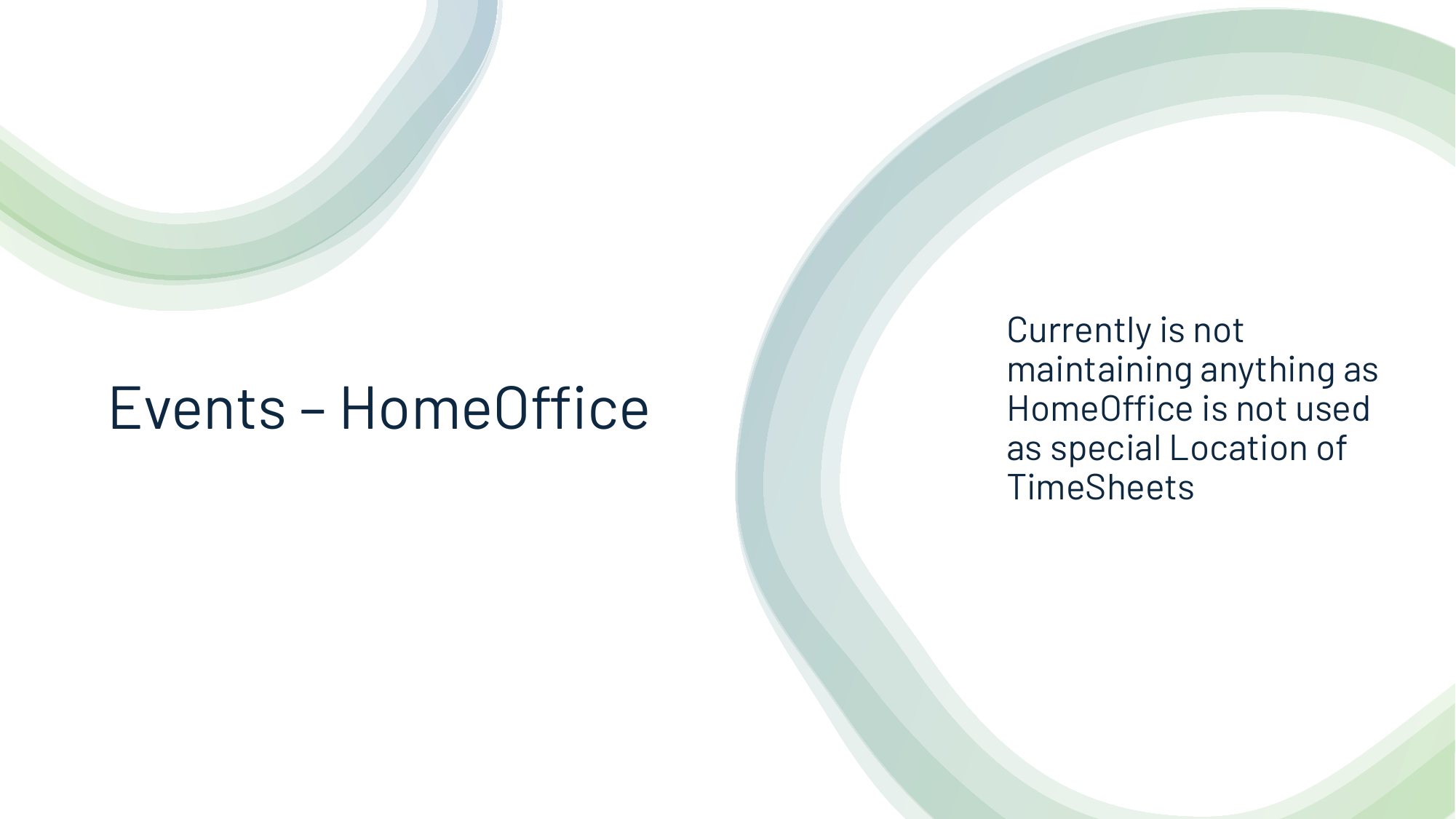

# Events – HomeOffice
Currently is not maintaining anything as HomeOffice is not used as special Location of TimeSheets